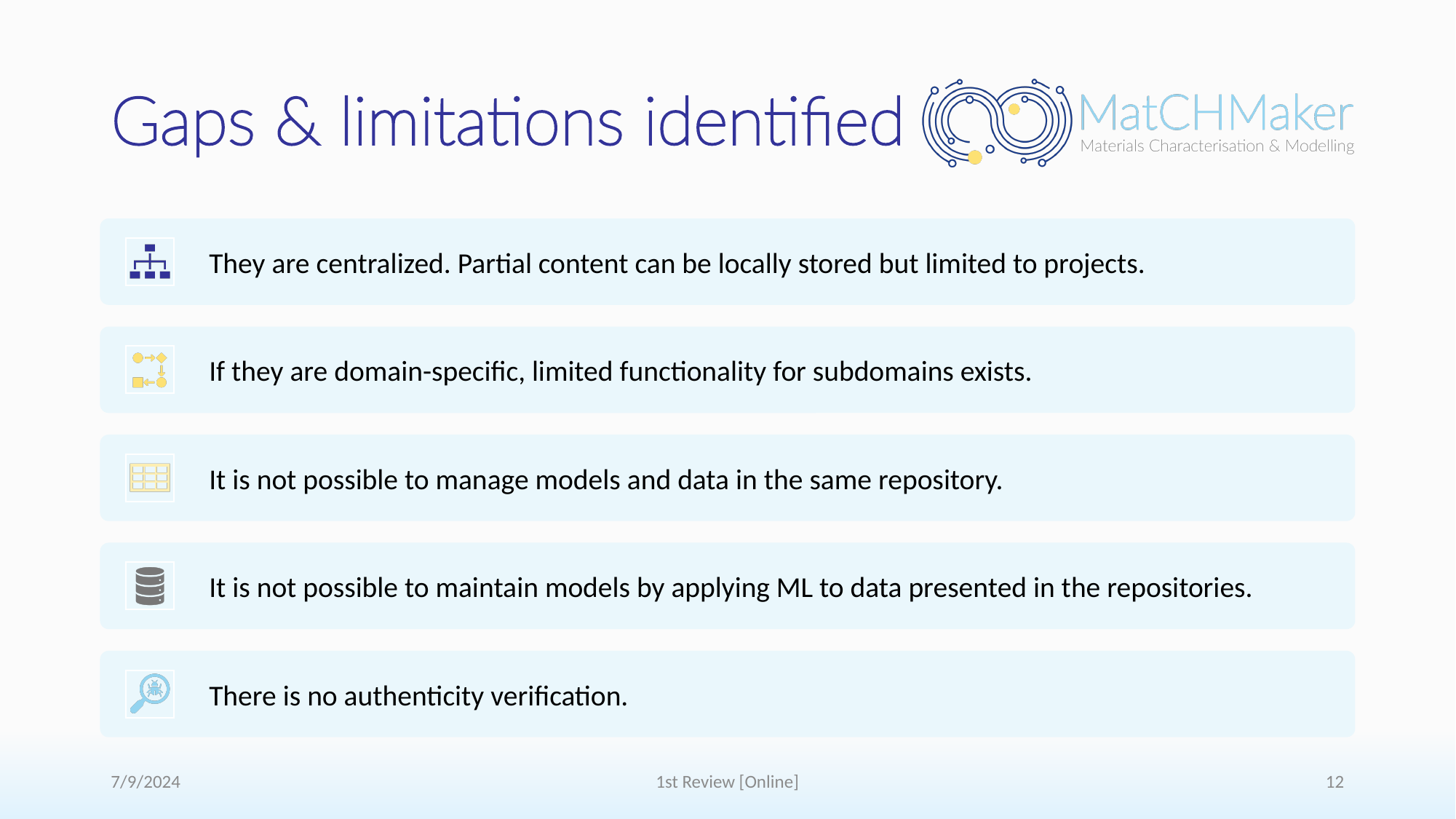

# Gaps & limitations identified
They are centralized. Partial content can be locally stored but limited to projects.
If they are domain-specific, limited functionality for subdomains exists.
It is not possible to manage models and data in the same repository.
It is not possible to maintain models by applying ML to data presented in the repositories.
There is no authenticity verification.
7/9/2024
1st Review [Online]
12